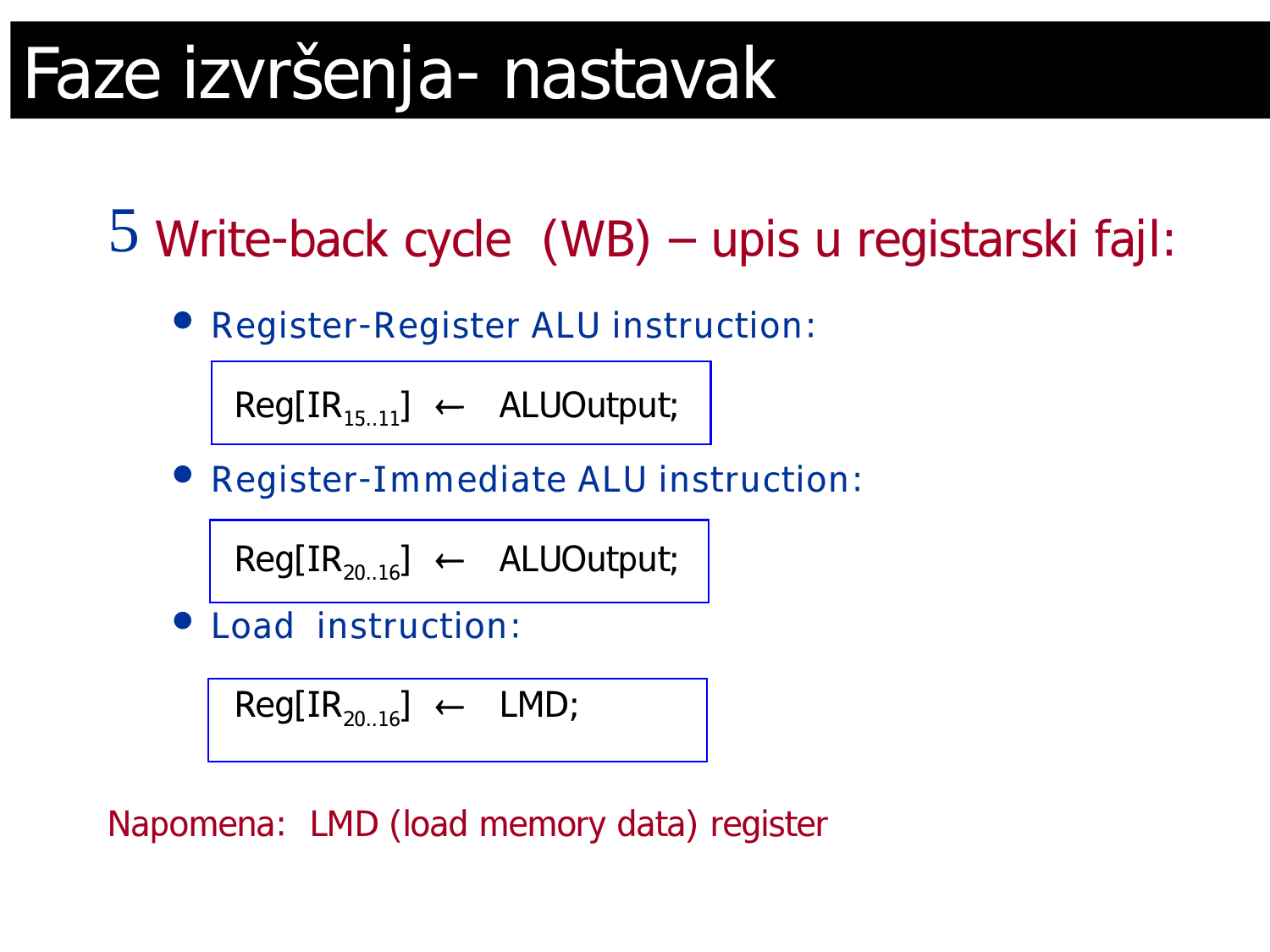

Faze izvršenja- nastavak
Write-back cycle  (WB) – upis u registarski fajl:

Register-Register ALU instruction:

Reg[IR15..11]  ←  ALUOutput;

Register-Immediate ALU instruction:

Reg[IR20..16]  ←  ALUOutput;

Load  instruction:

Reg[IR20..16]  ←  LMD;

Napomena:  LMD (load memory data) register